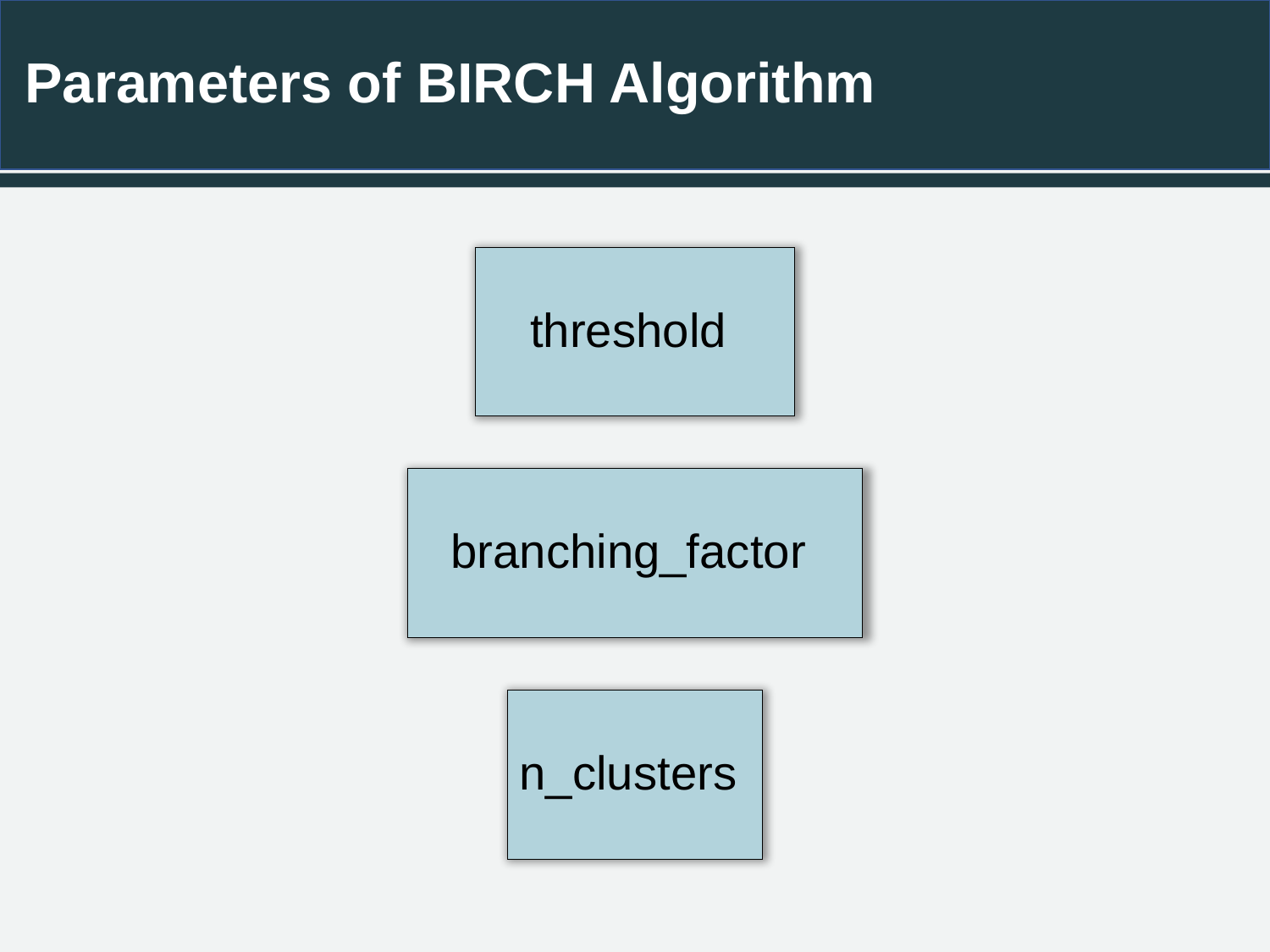

# Parameters of BIRCH Algorithm
threshold
branching_factor
n_clusters